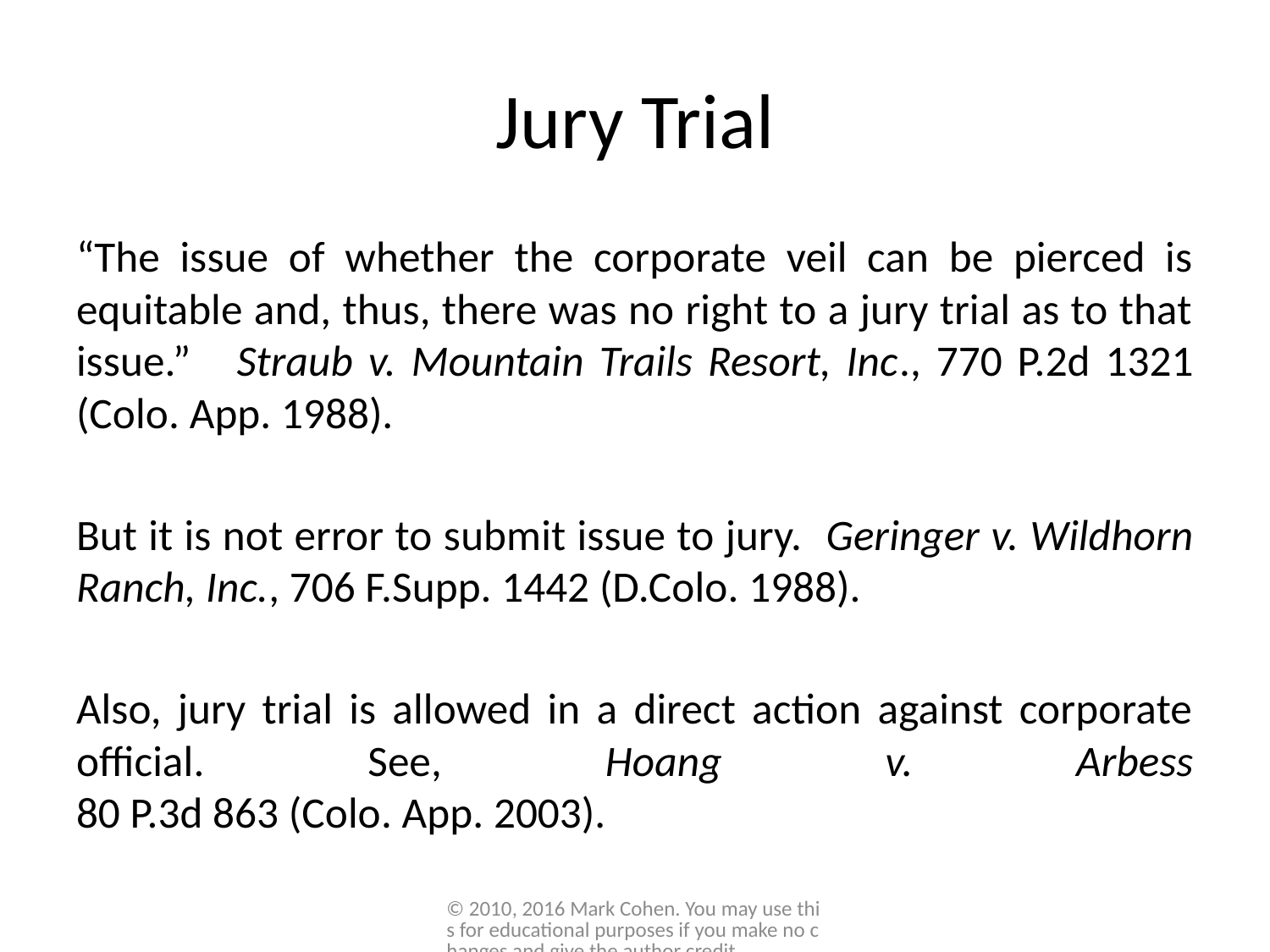

# Jury Trial
“The issue of whether the corporate veil can be pierced is equitable and, thus, there was no right to a jury trial as to that issue.”   Straub v. Mountain Trails Resort, Inc., 770 P.2d 1321 (Colo. App. 1988).

But it is not error to submit issue to jury.  Geringer v. Wildhorn Ranch, Inc., 706 F.Supp. 1442 (D.Colo. 1988).

Also, jury trial is allowed in a direct action against corporate official. See, Hoang v. Arbess
80 P.3d 863 (Colo. App. 2003).

© 2010, 2016 Mark Cohen. You may use this for educational purposes if you make no changes and give the author credit.